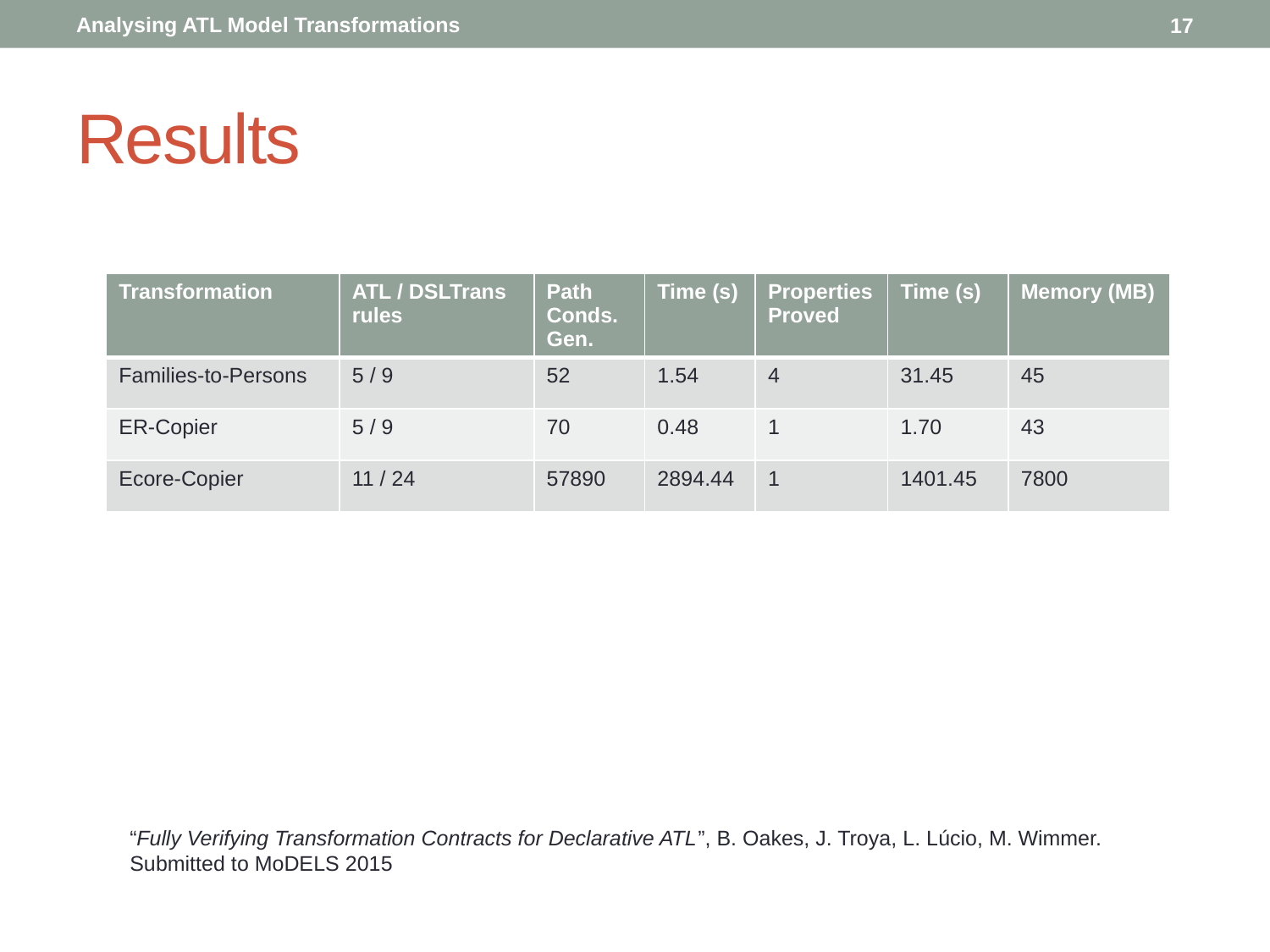

17
# Results
| Transformation | ATL / DSLTrans rules | Path Conds. Gen. | Time (s) | Properties Proved | Time (s) | Memory (MB) |
| --- | --- | --- | --- | --- | --- | --- |
| Families-to-Persons | 5 / 9 | 52 | 1.54 | 4 | 31.45 | 45 |
| ER-Copier | 5 / 9 | 70 | 0.48 | 1 | 1.70 | 43 |
| Ecore-Copier | 11 / 24 | 57890 | 2894.44 | 1 | 1401.45 | 7800 |
“Fully Verifying Transformation Contracts for Declarative ATL”, B. Oakes, J. Troya, L. Lúcio, M. Wimmer.
Submitted to MoDELS 2015